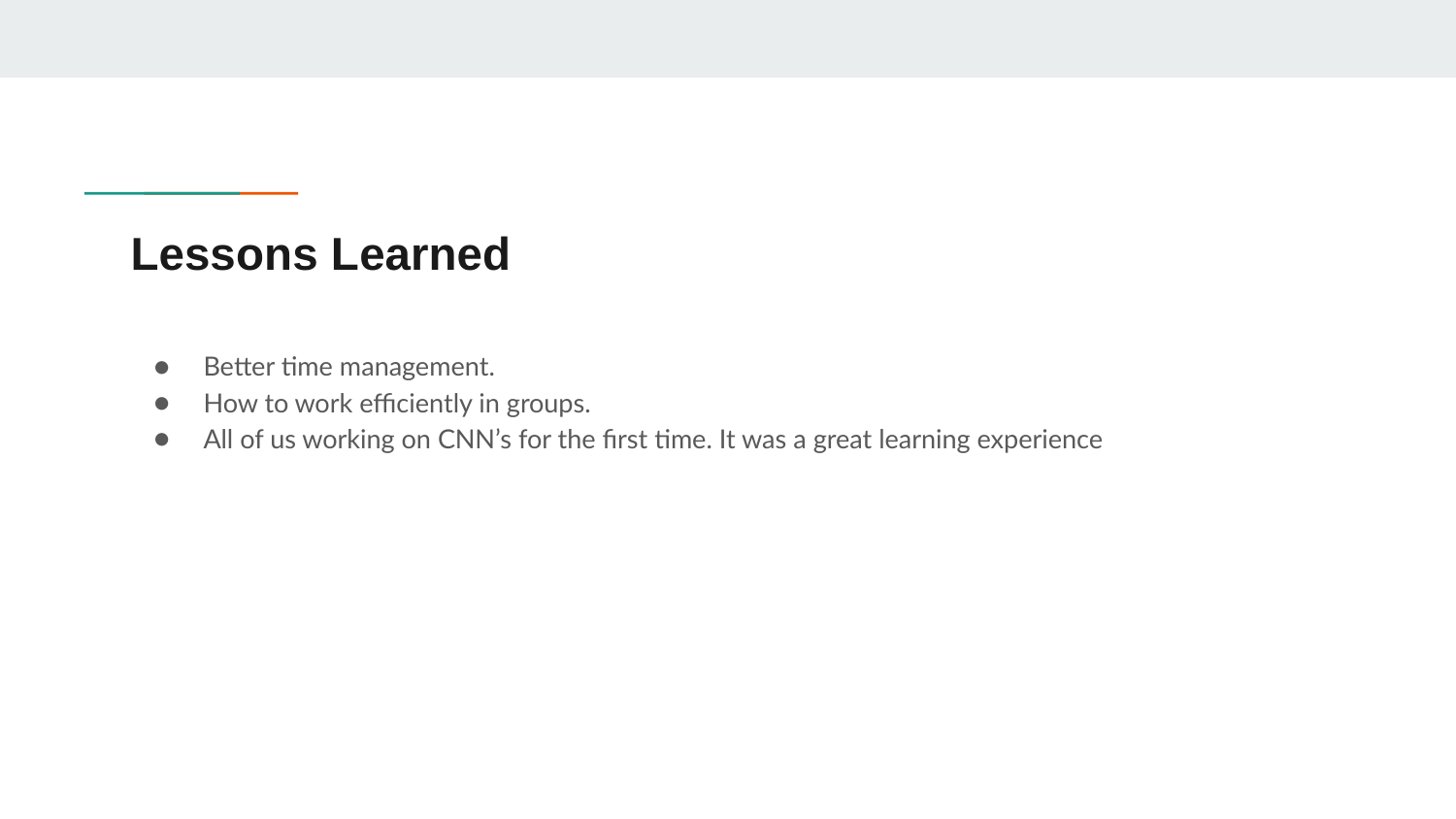

# Lessons Learned
Better time management.
How to work efficiently in groups.
All of us working on CNN’s for the first time. It was a great learning experience